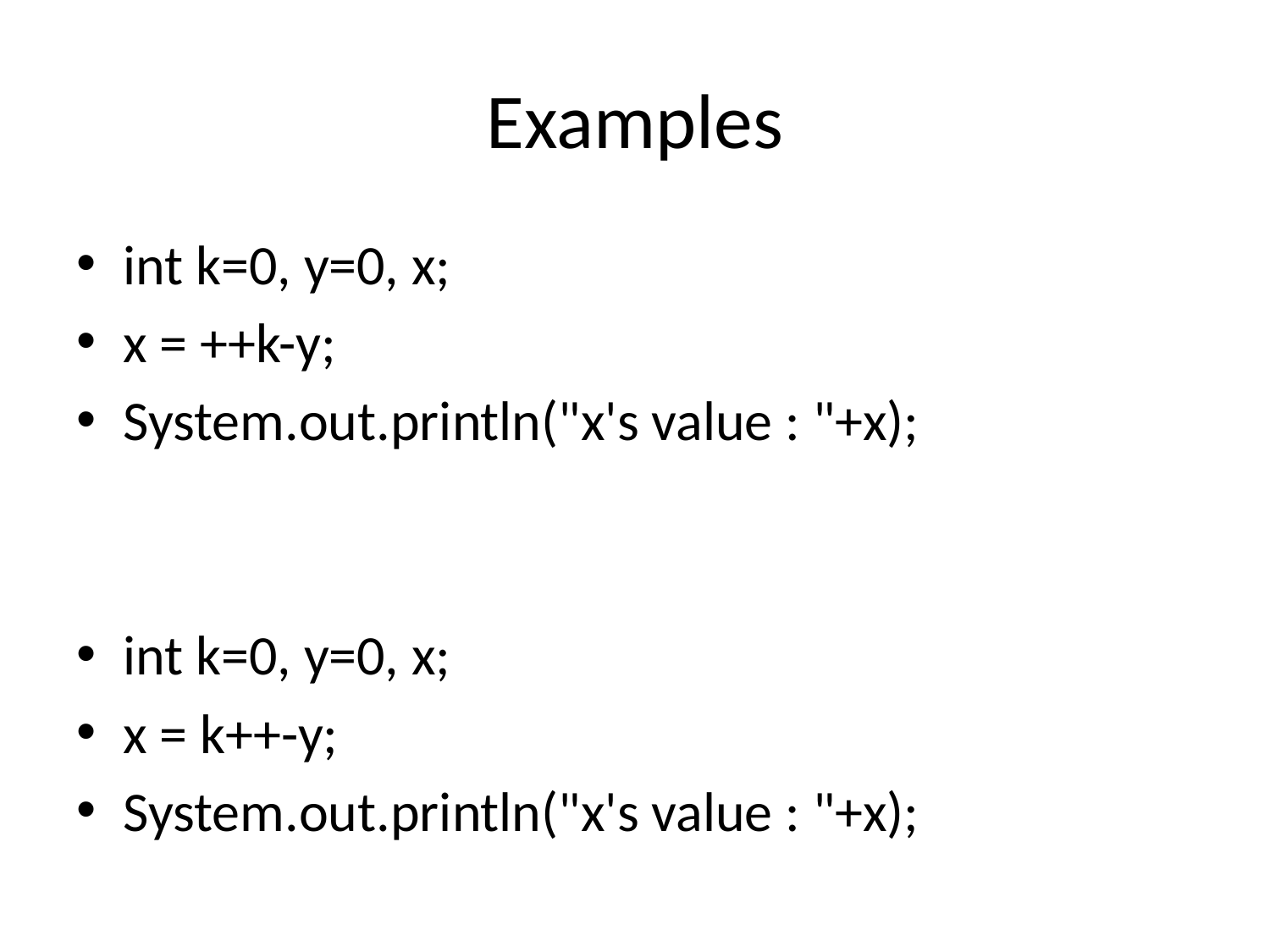

# Examples
int k=0, y=0, x;
x = ++k-y;
System.out.println("x's value : "+x);

int k=0, y=0, x;
x = k++-y;
System.out.println("x's value : "+x);